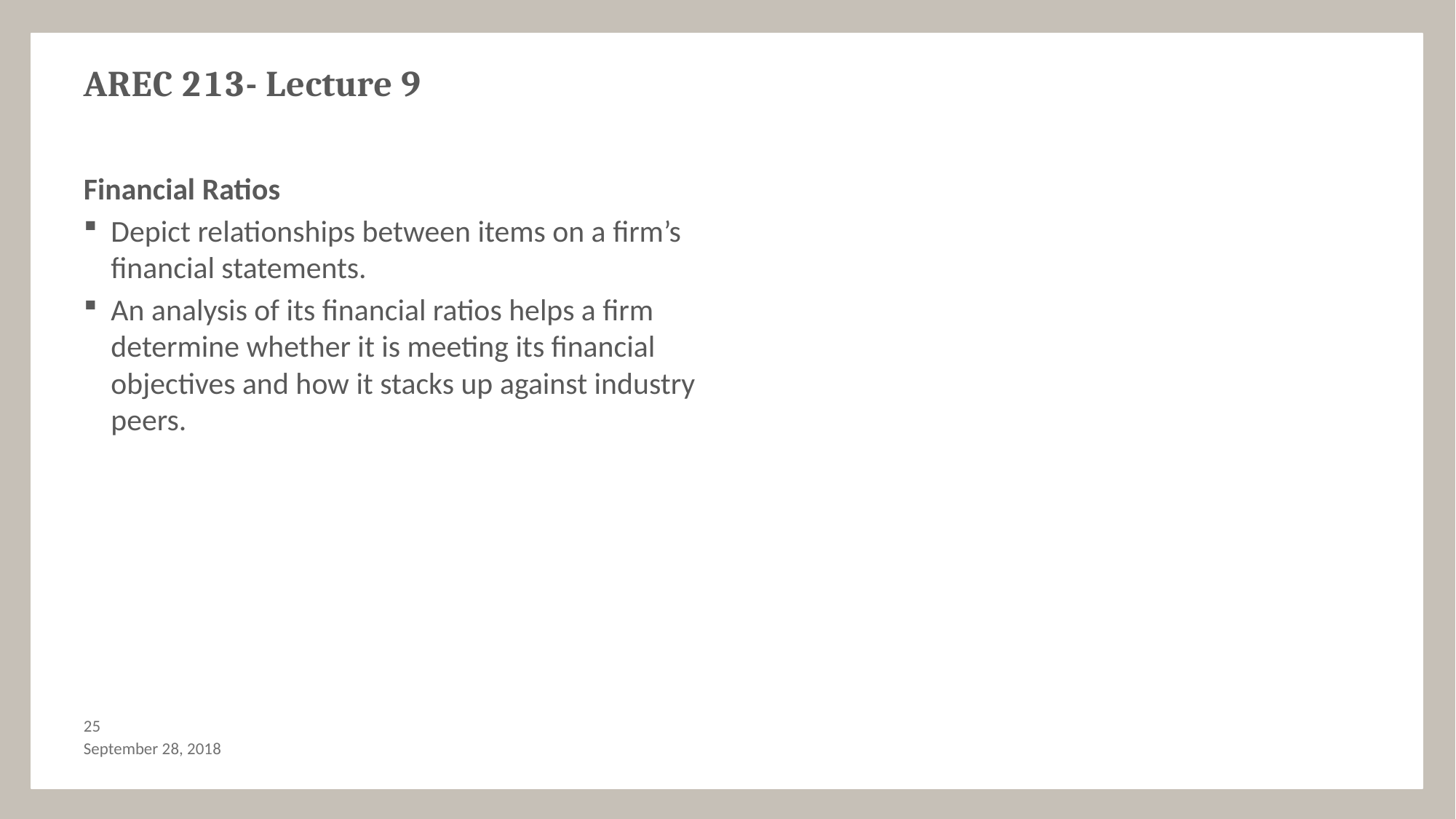

# AREC 213- Lecture 9
Financial Ratios
Depict relationships between items on a firm’s financial statements.
An analysis of its financial ratios helps a firm determine whether it is meeting its financial objectives and how it stacks up against industry peers.
25
September 28, 2018